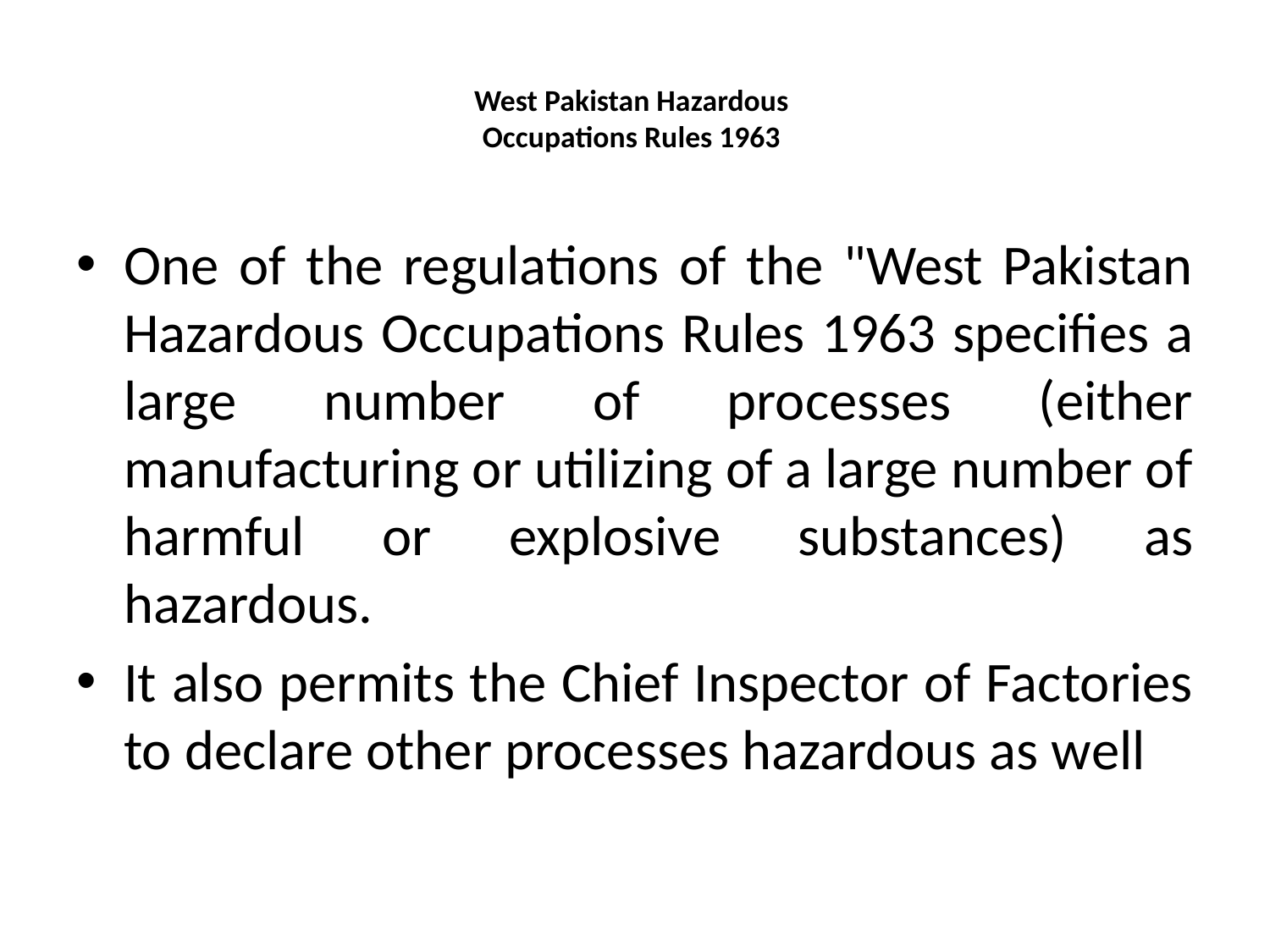

# West Pakistan Hazardous Occupations Rules 1963
One of the regulations of the "West Pakistan Hazardous Occupations Rules 1963 specifies a large number of processes (either manufacturing or utilizing of a large number of harmful or explosive substances) as hazardous.
It also permits the Chief Inspector of Factories to declare other processes hazardous as well